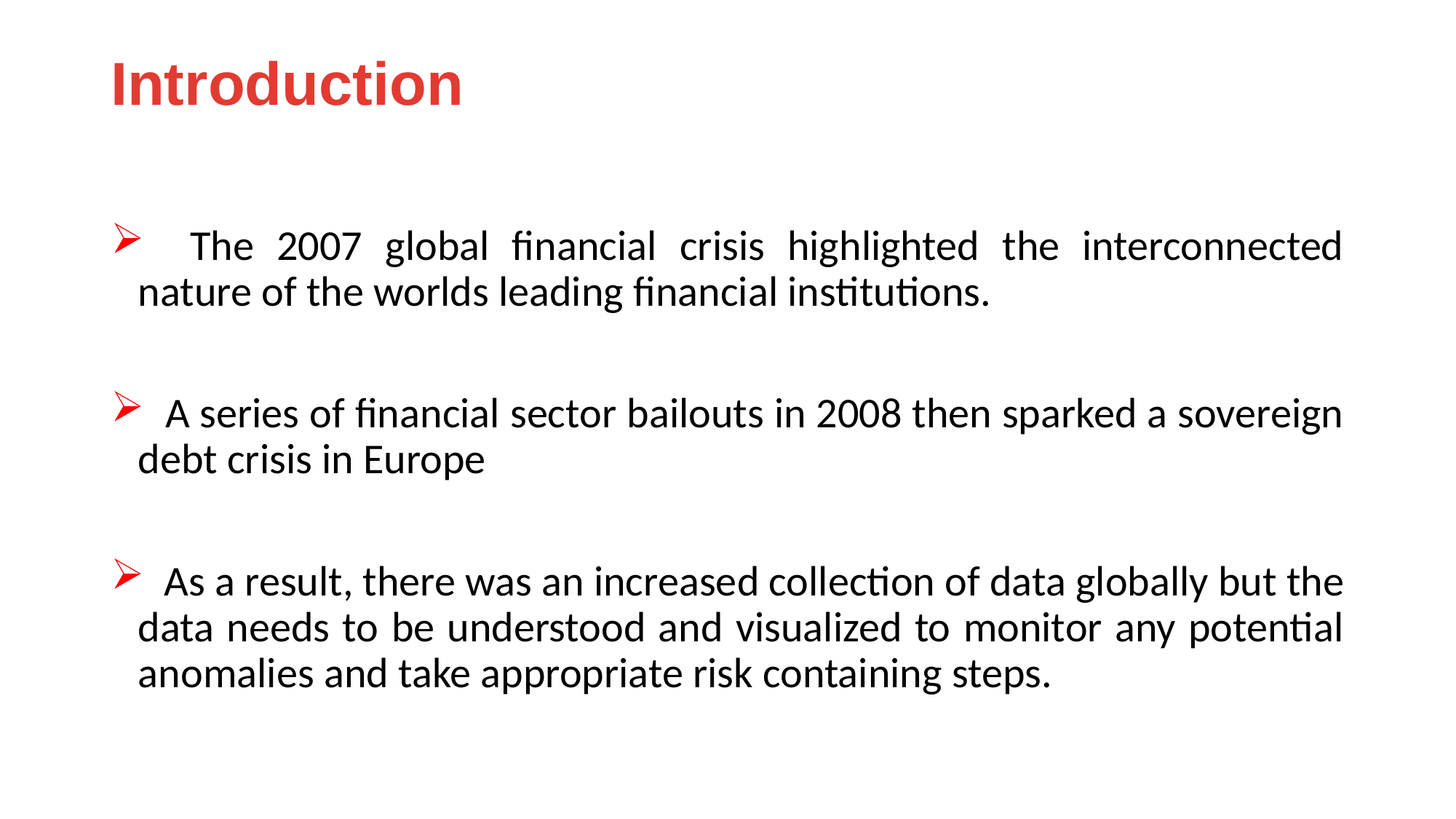

Introduction
  The 2007 global financial crisis highlighted the interconnected nature of the worlds leading financial institutions.

  A series of financial sector bailouts in 2008 then sparked a sovereign debt crisis in Europe

  As a result, there was an increased collection of data globally but the data needs to be understood and visualized to monitor any potential anomalies and take appropriate risk containing steps.